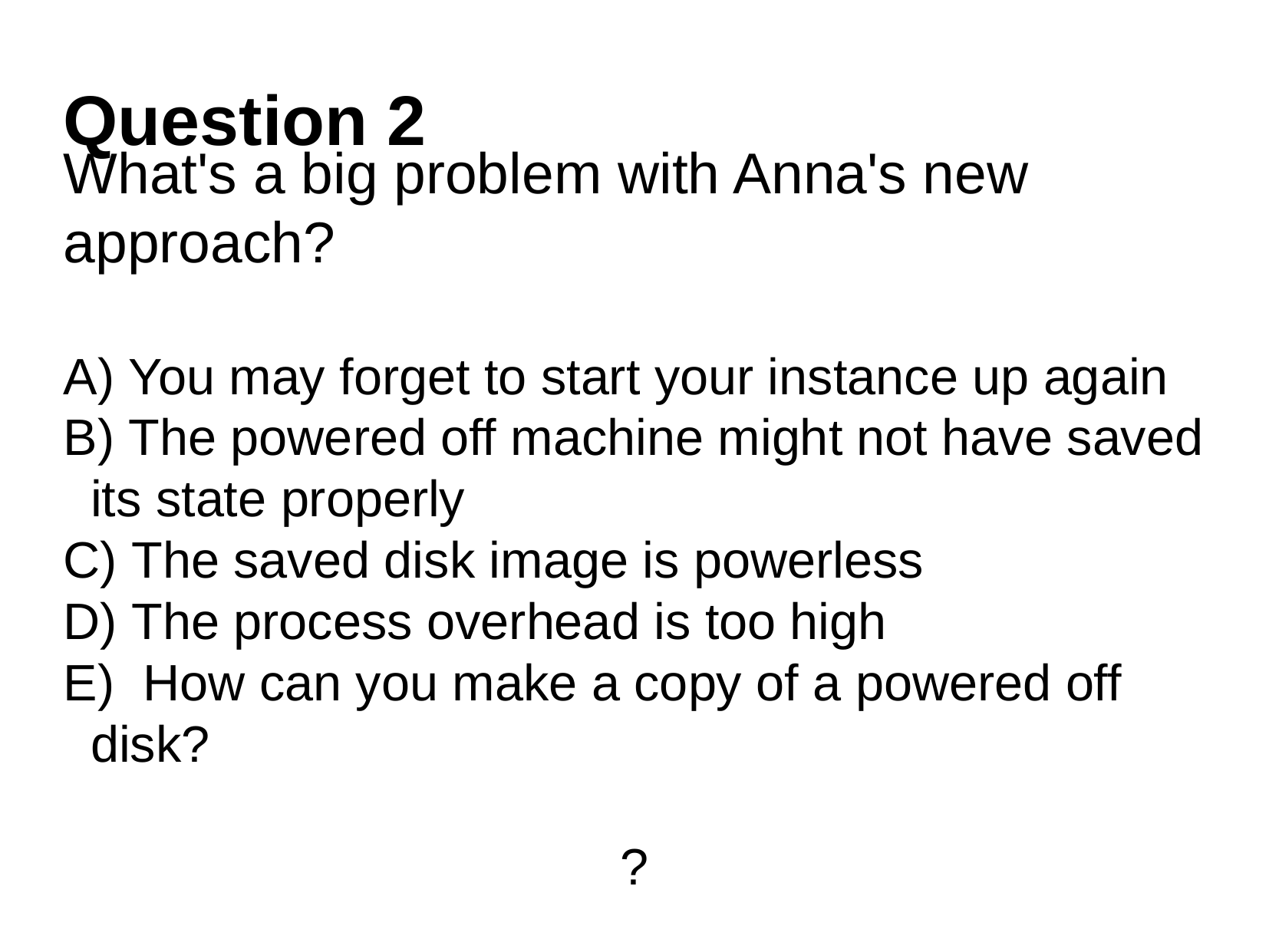

Question 2

What's a big problem with Anna's new approach?

 You may forget to start your instance up again
 The powered off machine might not have saved its state properly
 The saved disk image is powerless
 The process overhead is too high
  How can you make a copy of a powered off disk?

?